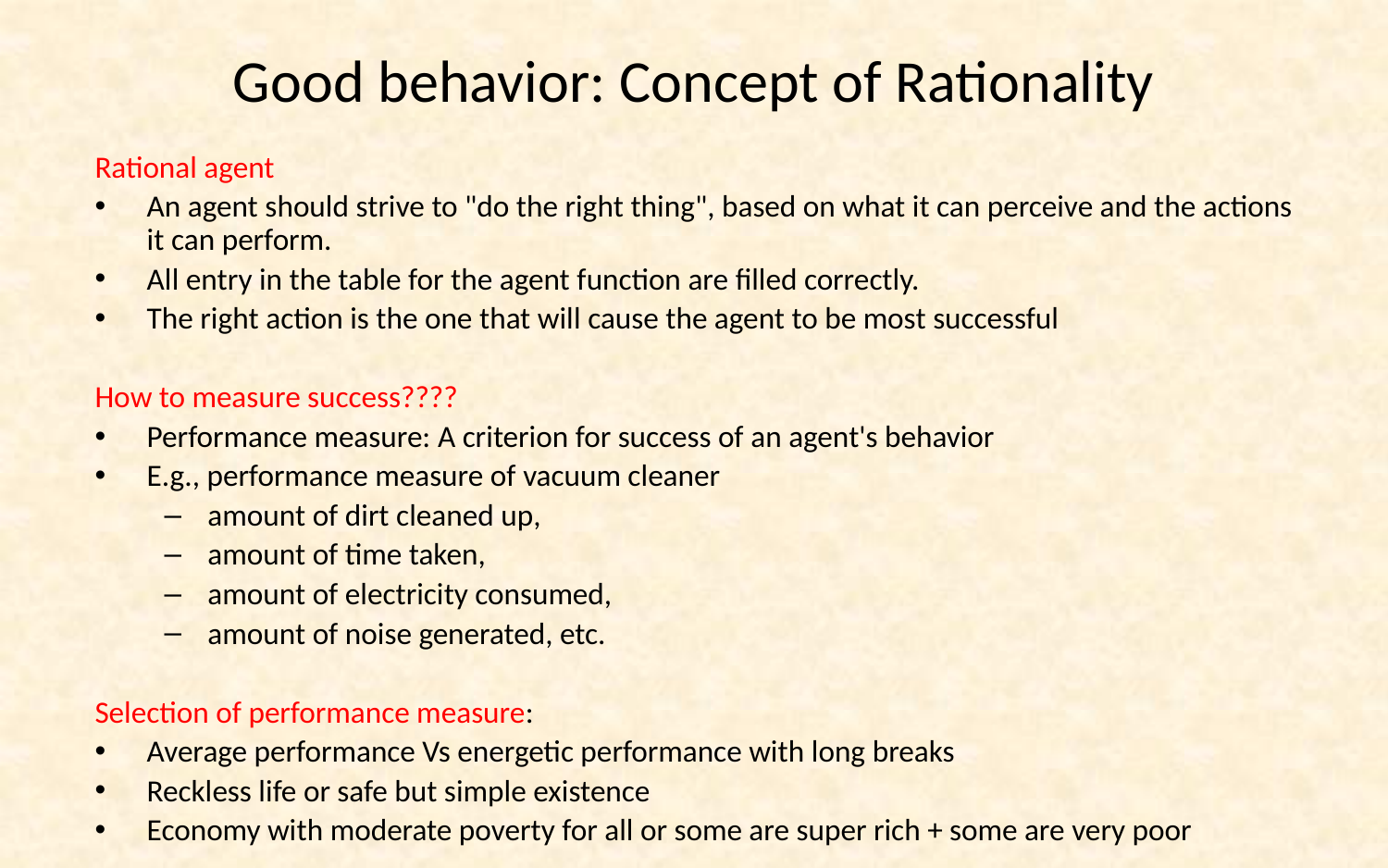

# Good behavior: Concept of Rationality
Rational agent
An agent should strive to "do the right thing", based on what it can perceive and the actions it can perform.
All entry in the table for the agent function are filled correctly.
The right action is the one that will cause the agent to be most successful

How to measure success????
Performance measure: A criterion for success of an agent's behavior
E.g., performance measure of vacuum cleaner
amount of dirt cleaned up,
amount of time taken,
amount of electricity consumed,
amount of noise generated, etc.

Selection of performance measure:
Average performance Vs energetic performance with long breaks
Reckless life or safe but simple existence
Economy with moderate poverty for all or some are super rich + some are very poor